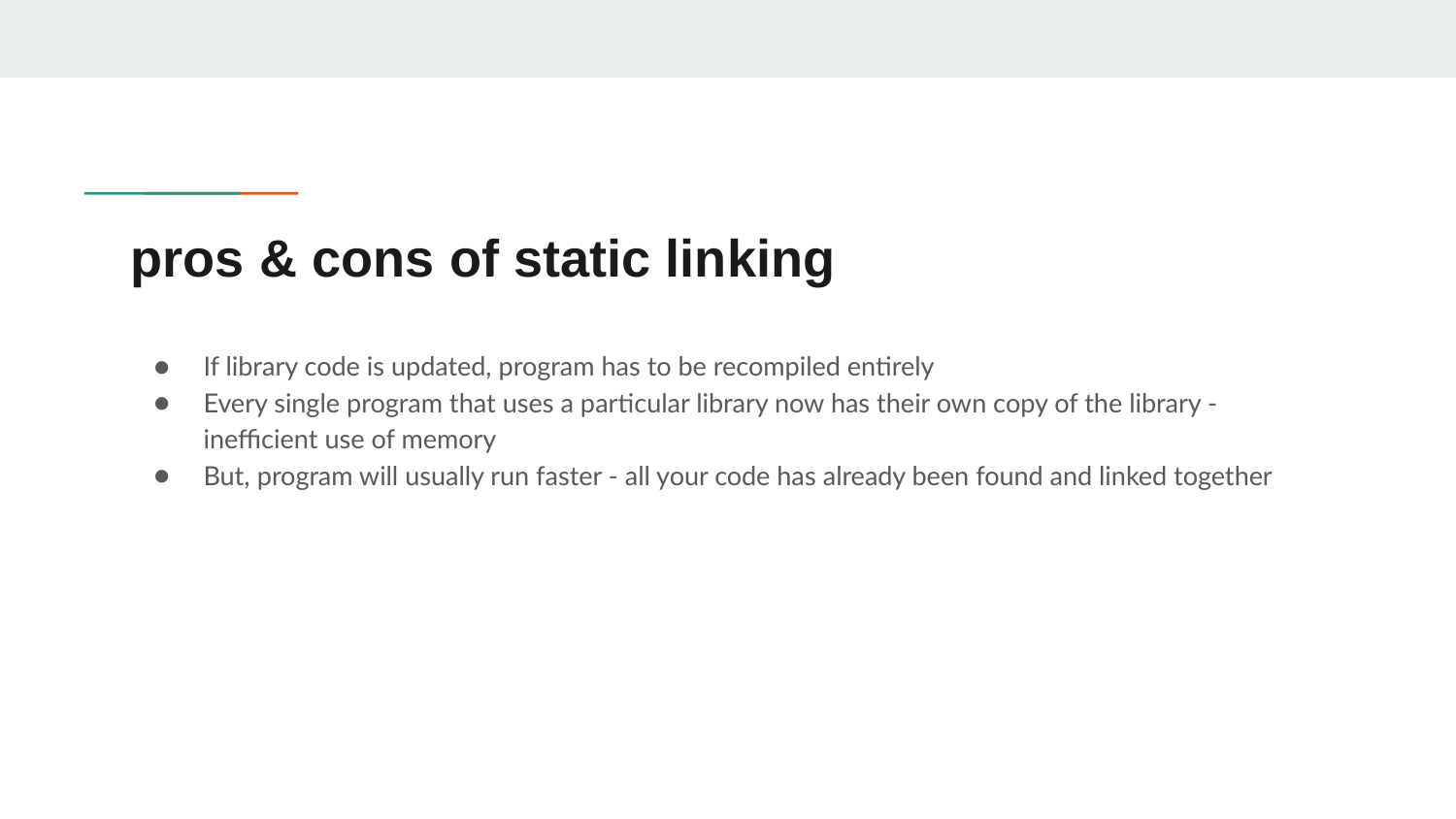

# pros & cons of static linking
If library code is updated, program has to be recompiled entirely
Every single program that uses a particular library now has their own copy of the library - inefficient use of memory
But, program will usually run faster - all your code has already been found and linked together